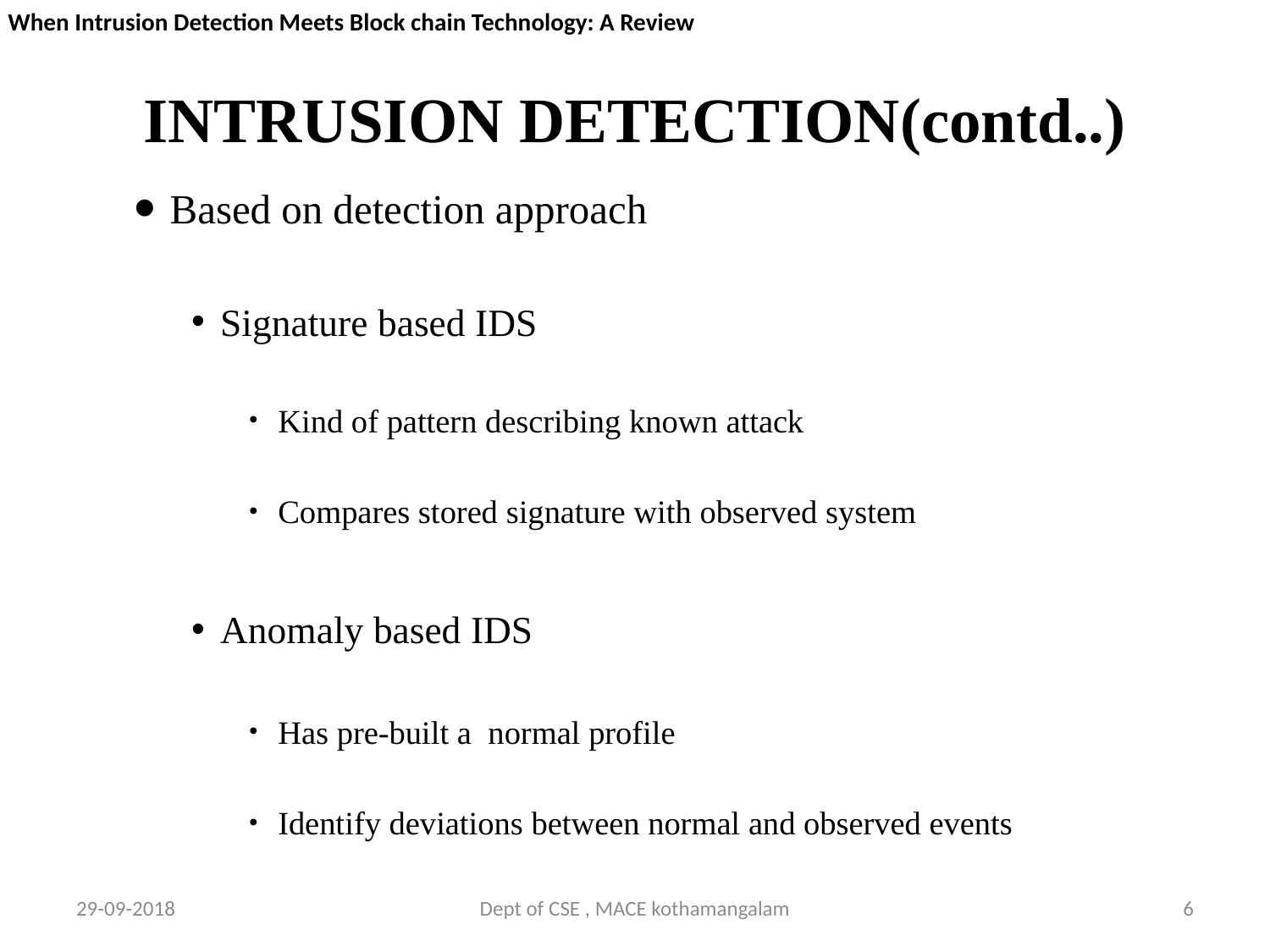

When Intrusion Detection Meets Block chain Technology: A Review
# INTRUSION DETECTION(contd..)
Based on detection approach

Signature based IDS

Kind of pattern describing known attack

Compares stored signature with observed system

Anomaly based IDS

Has pre-built a  normal profile

Identify deviations between normal and observed events

29-09-2018
Dept of CSE , MACE kothamangalam
6